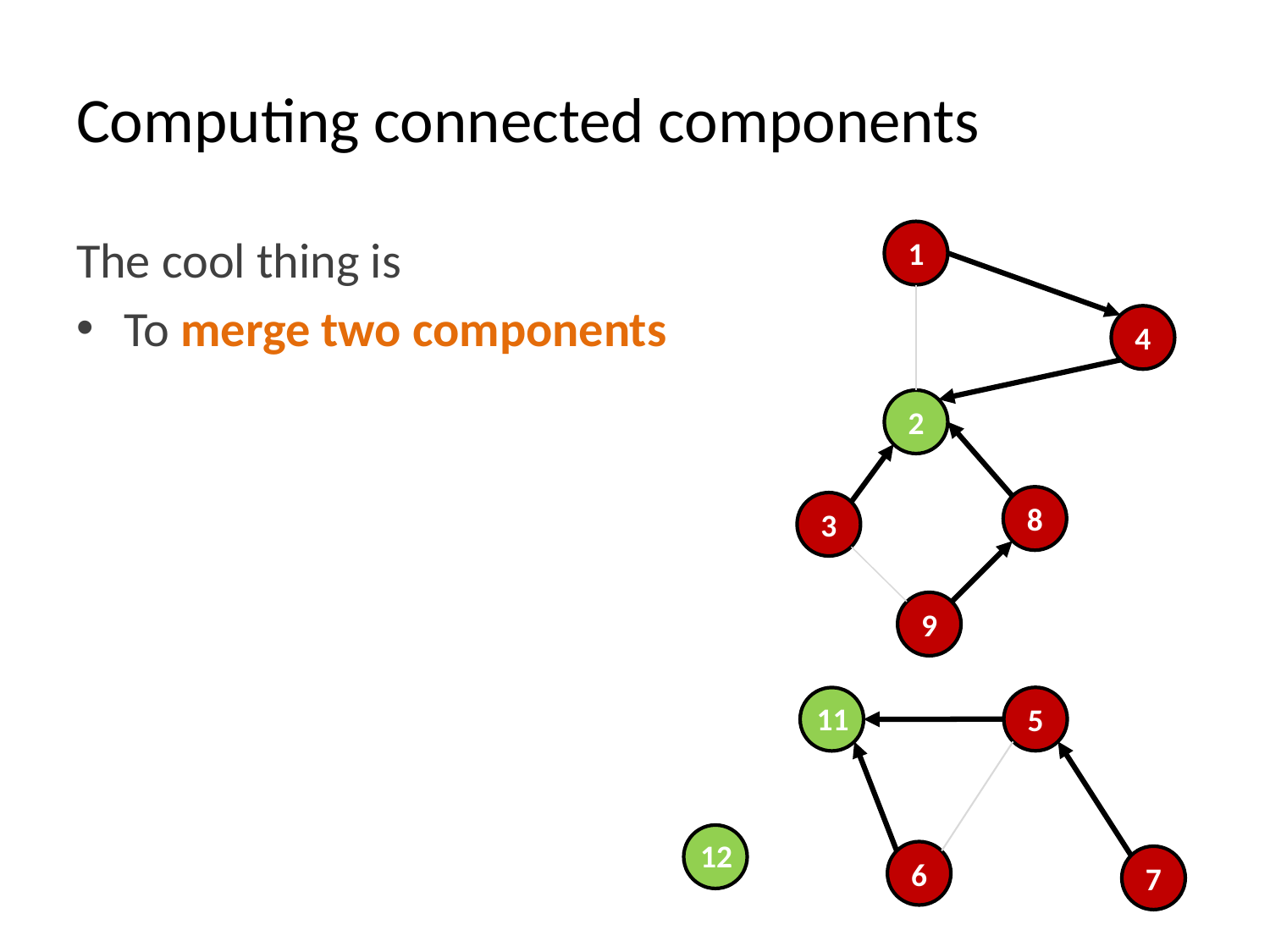

# Computing connected components
1
The cool thing is
To merge two components

4
2
8
3
9
5

11

12
6
7